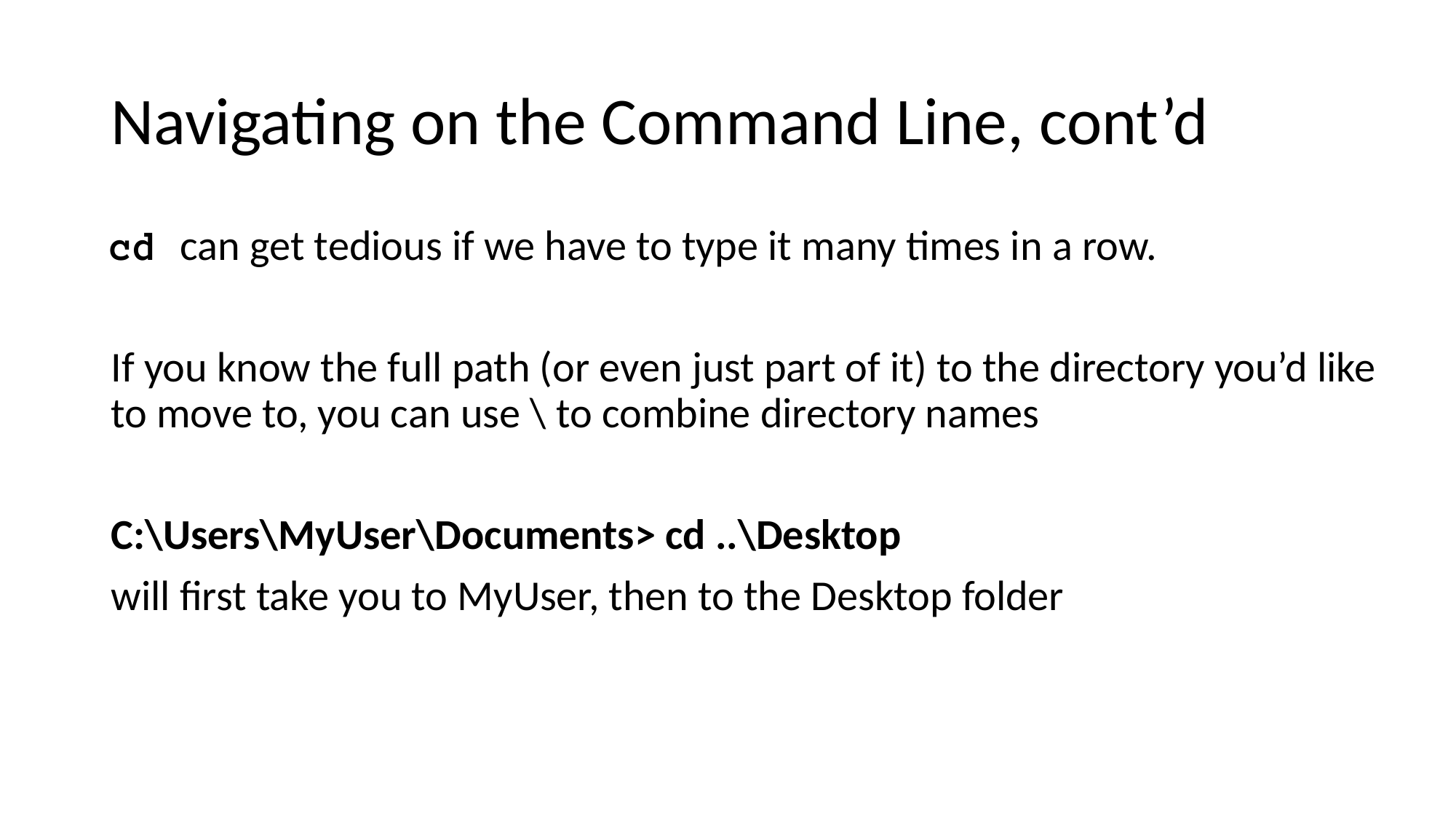

# Navigating on the Command Line, cont’d
cd can get tedious if we have to type it many times in a row.

If you know the full path (or even just part of it) to the directory you’d like to move to, you can use \ to combine directory names

C:\Users\MyUser\Documents> cd ..\Desktop
will first take you to MyUser, then to the Desktop folder